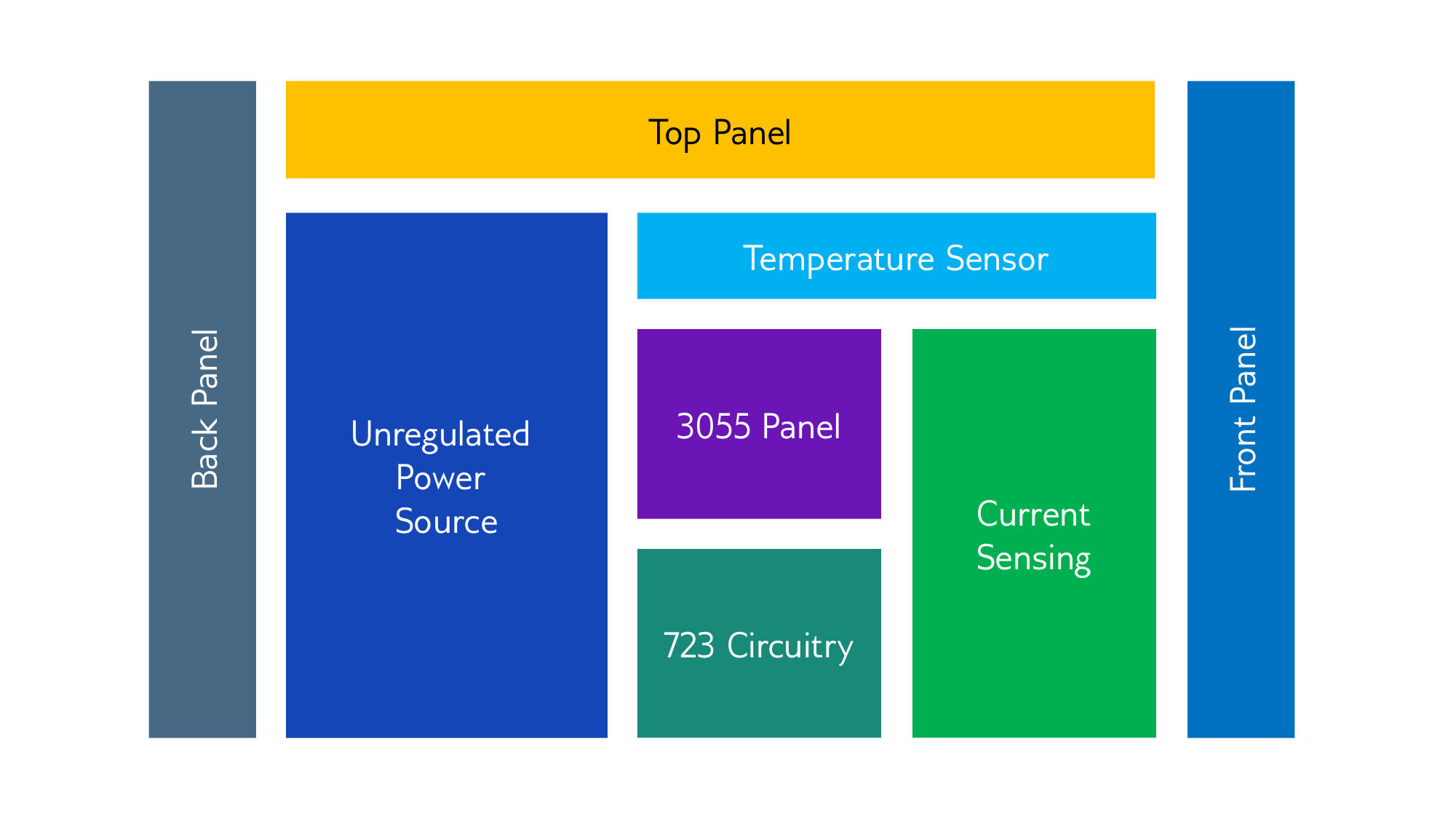

Top Panel
Unregulated
Power
Source
Temperature Sensor
3055 Panel
Current Sensing
Front Panel
Back Panel
723 Circuitry